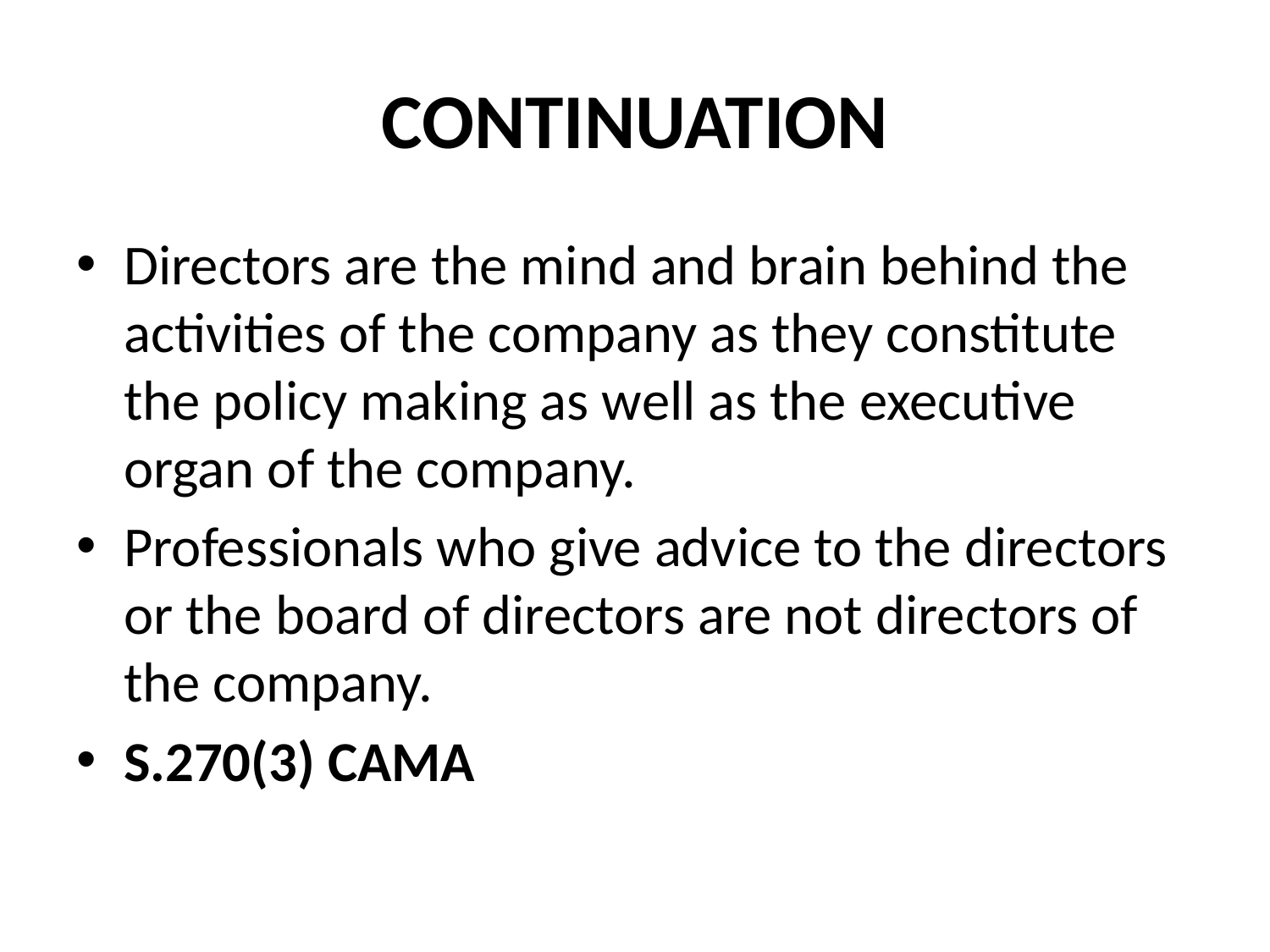

# CONTINUATION
Directors are the mind and brain behind the activities of the company as they constitute the policy making as well as the executive organ of the company.
Professionals who give advice to the directors or the board of directors are not directors of the company.
S.270(3) CAMA